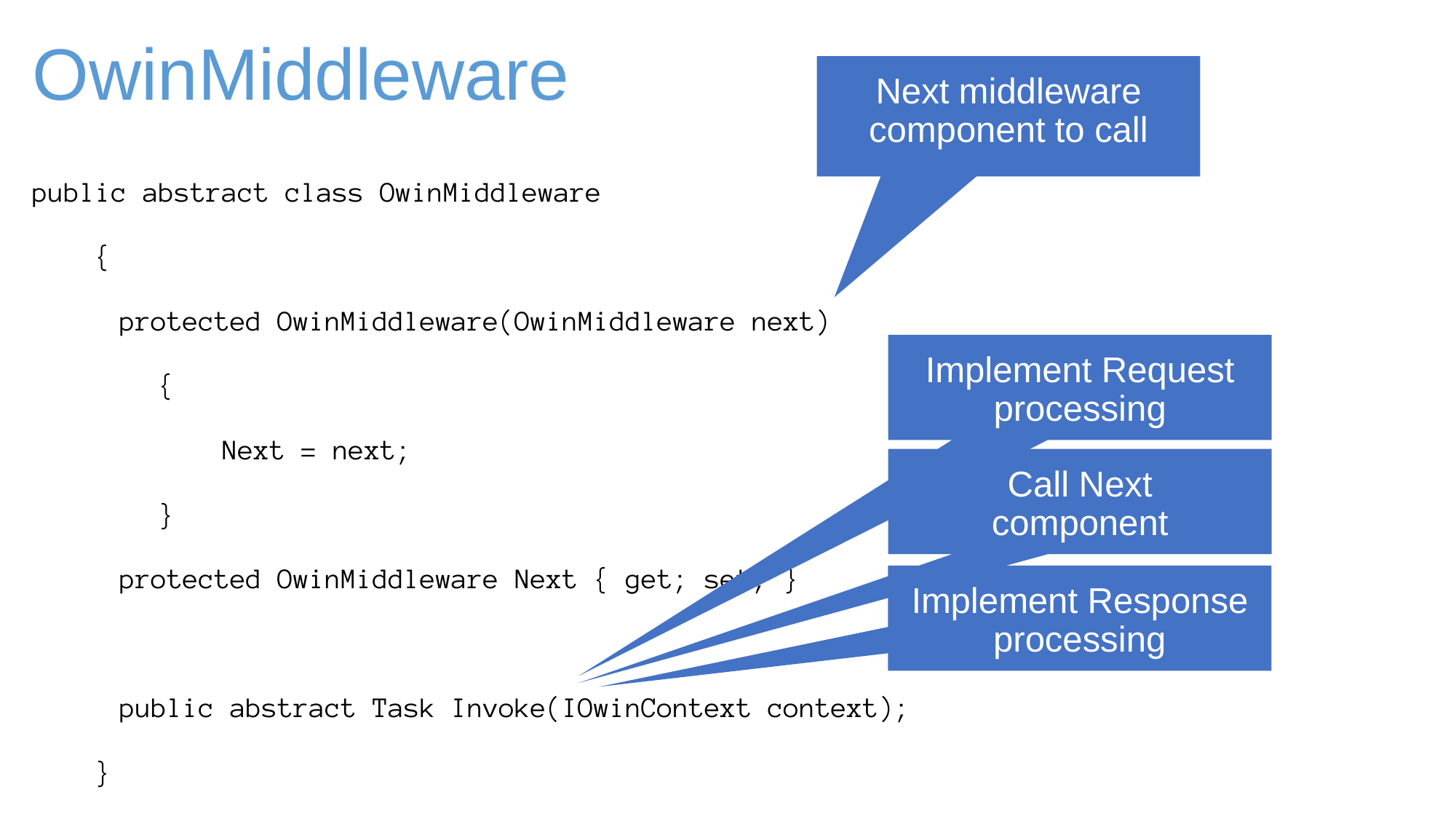

# OwinMiddleware
Next middleware component to call
public abstract class OwinMiddleware
    {
	protected OwinMiddleware(OwinMiddleware next)
        {
            Next = next;
        }
	protected OwinMiddleware Next { get; set; }

	public abstract Task Invoke(IOwinContext context);
    }
Implement Request
processing
Call Next
component
Implement Response
processing